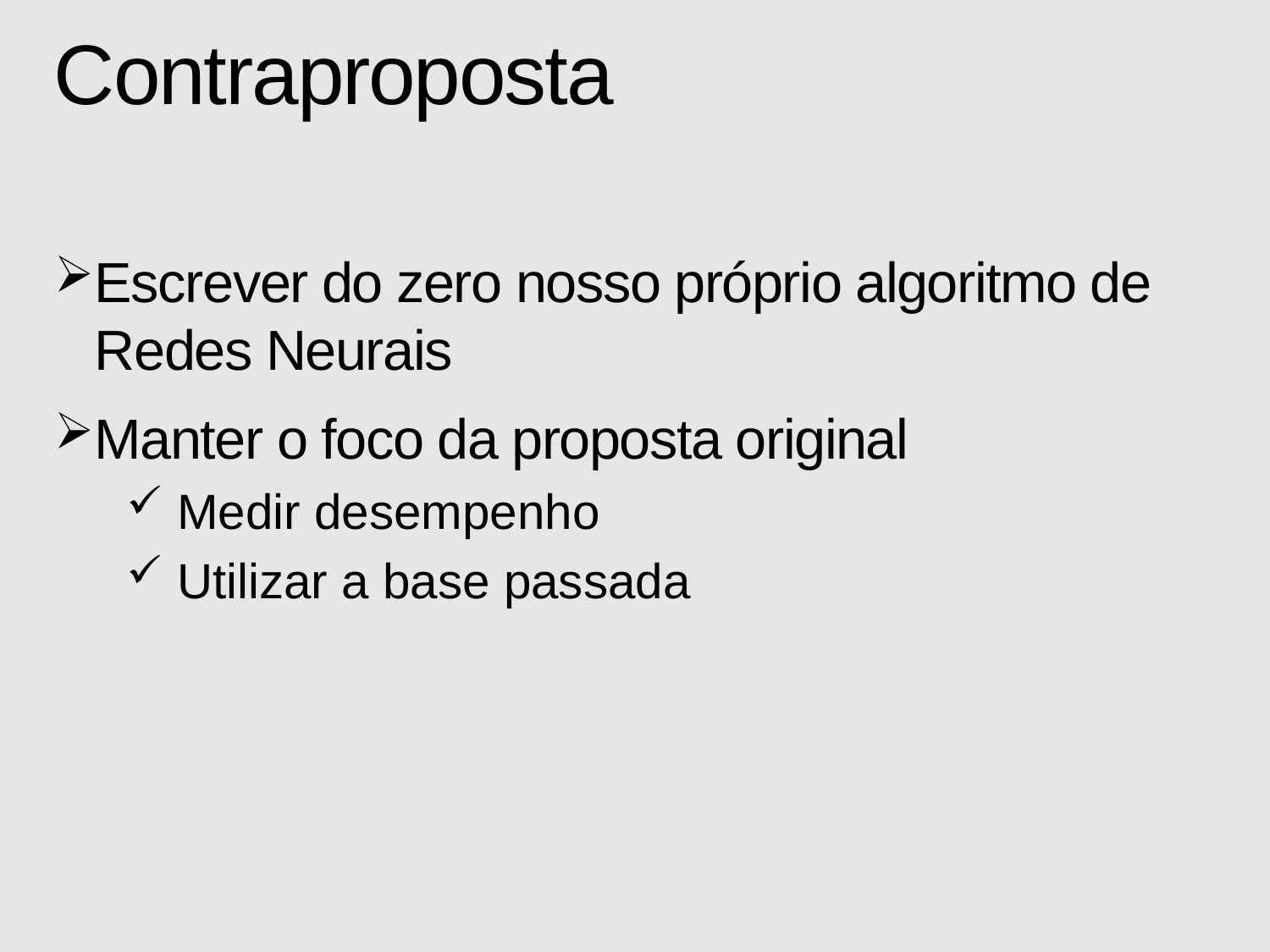

# Contraproposta
Escrever do zero nosso próprio algoritmo de Redes Neurais
Manter o foco da proposta original
 Medir desempenho
 Utilizar a base passada